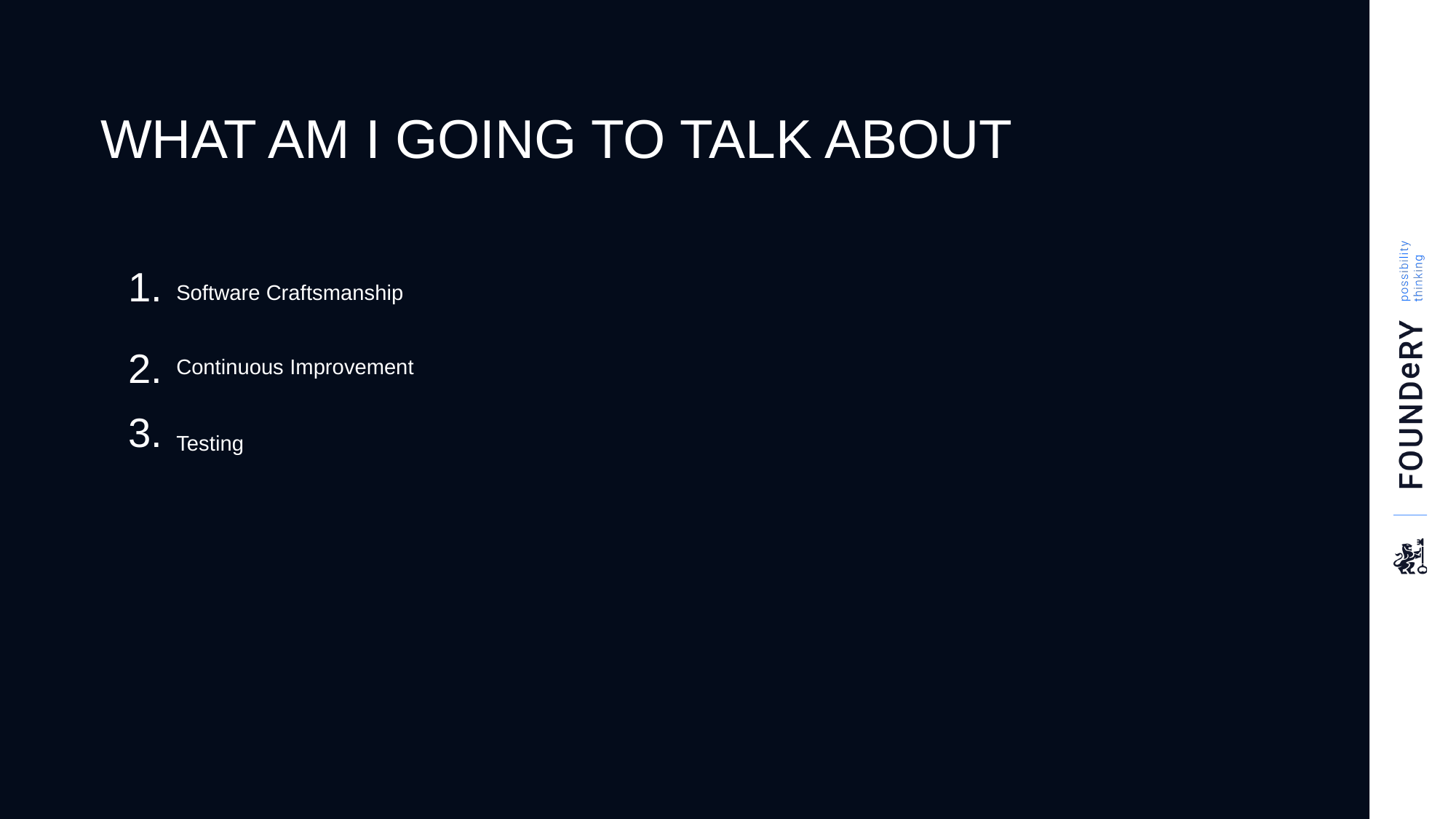

WHAT AM I GOING TO TALK ABOUT
1.
Software Craftsmanship
2.
Continuous Improvement
3.
Testing
5